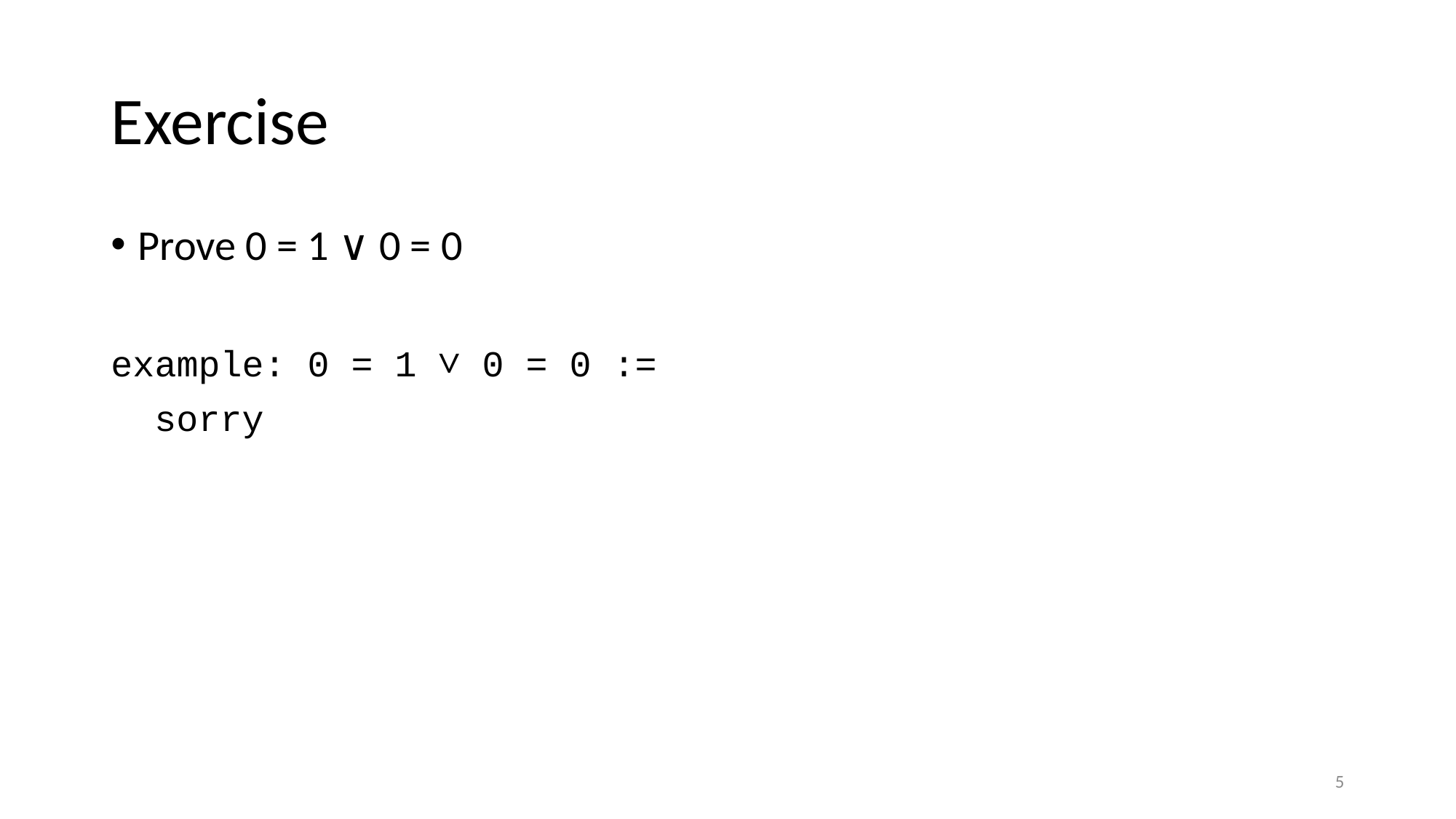

# Exercise
Prove 0 = 1 ∨ 0 = 0

example: 0 = 1 ∨ 0 = 0 :=
  sorry
5